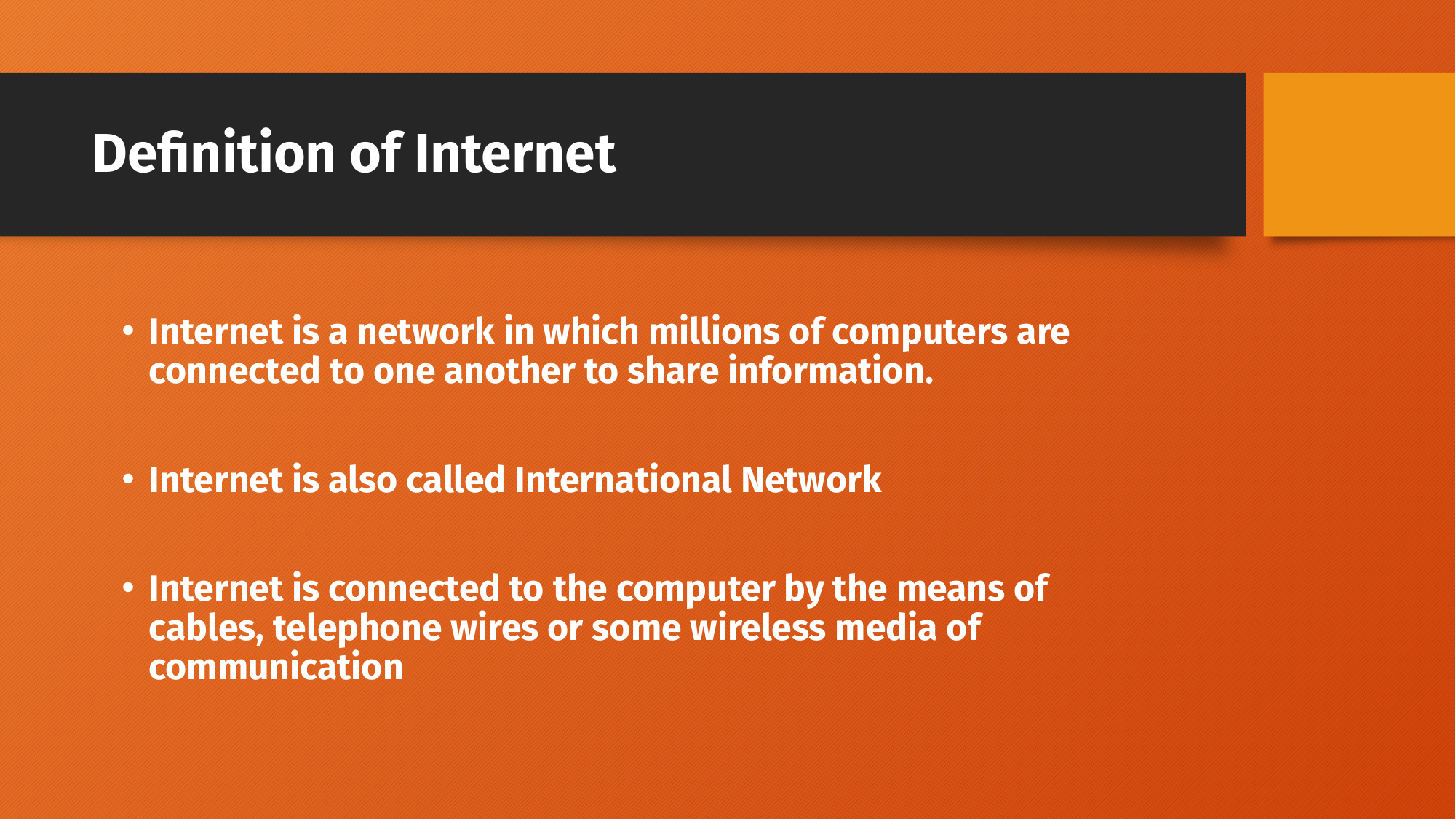

# Definition of Internet
Internet is a network in which millions of computers are connected to one another to share information.

Internet is also called International Network

Internet is connected to the computer by the means of cables, telephone wires or some wireless media of communication